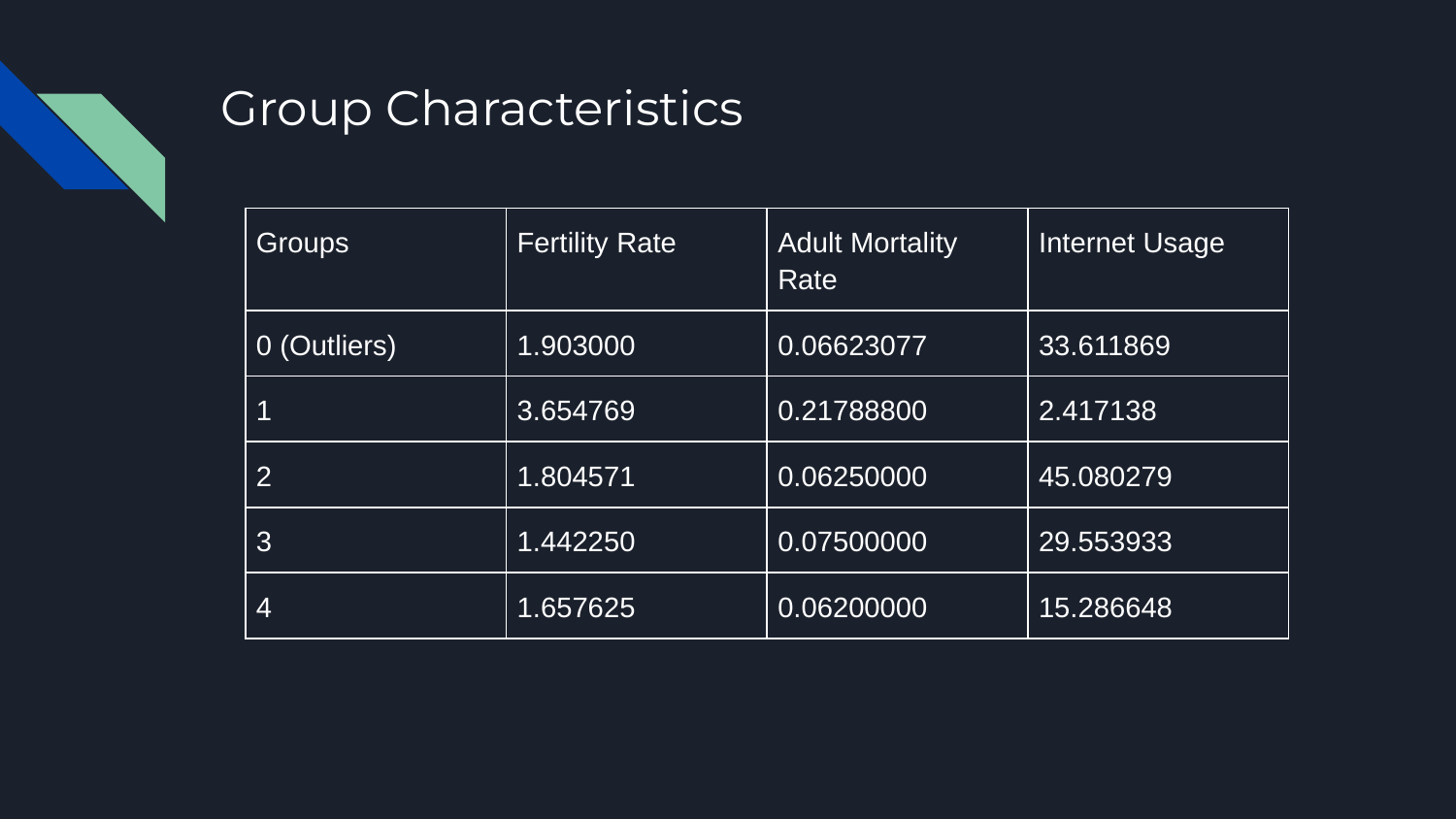

# Group Characteristics
| Groups | Fertility Rate | Adult Mortality Rate | Internet Usage |
| --- | --- | --- | --- |
| 0 (Outliers) | 1.903000 | 0.06623077 | 33.611869 |
| 1 | 3.654769 | 0.21788800 | 2.417138 |
| 2 | 1.804571 | 0.06250000 | 45.080279 |
| 3 | 1.442250 | 0.07500000 | 29.553933 |
| 4 | 1.657625 | 0.06200000 | 15.286648 |